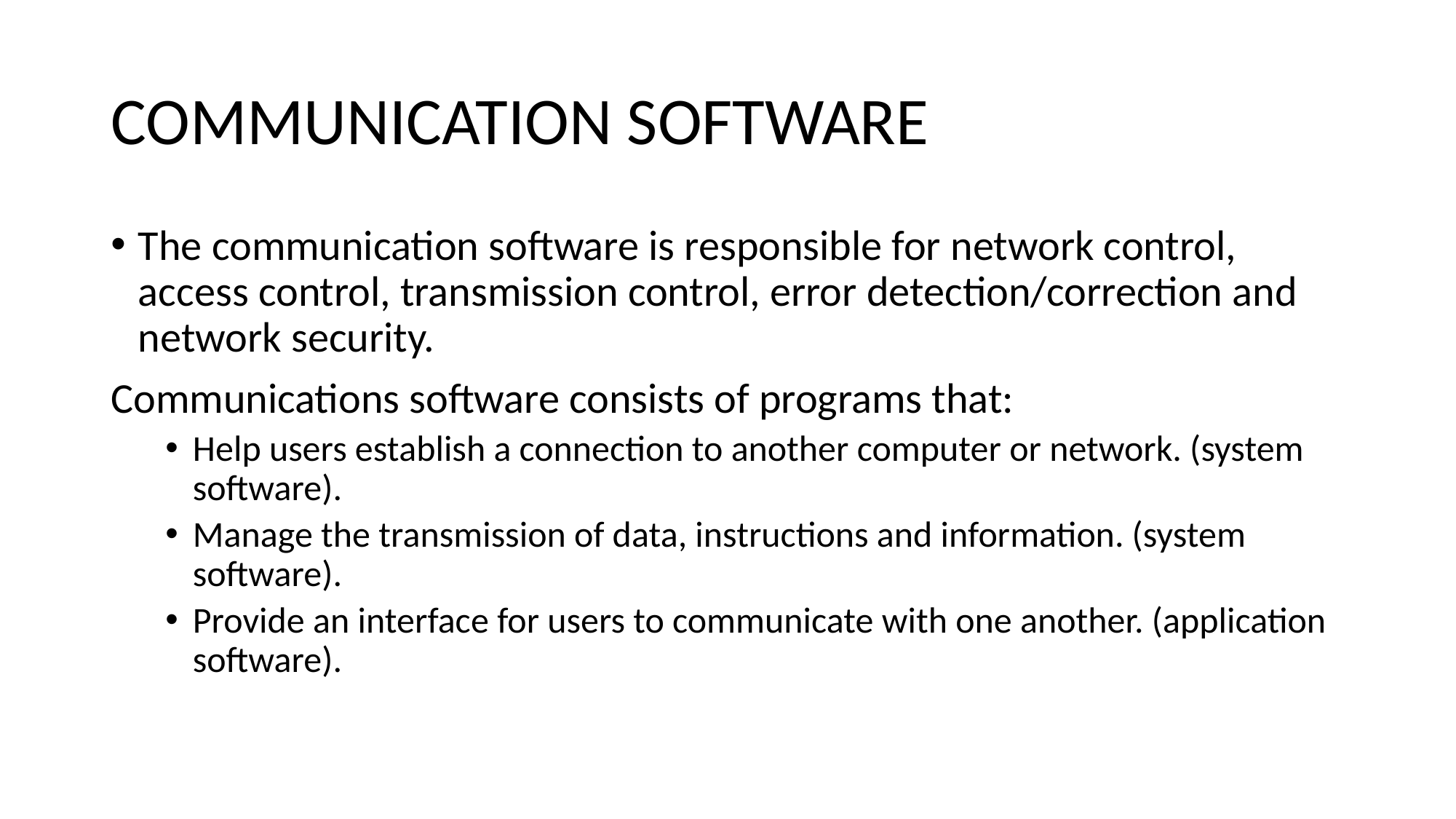

# COMMUNICATION SOFTWARE
The communication software is responsible for network control, access control, transmission control, error detection/correction and network security.
Communications software consists of programs that:
Help users establish a connection to another computer or network. (system software).
Manage the transmission of data, instructions and information. (system software).
Provide an interface for users to communicate with one another. (application software).